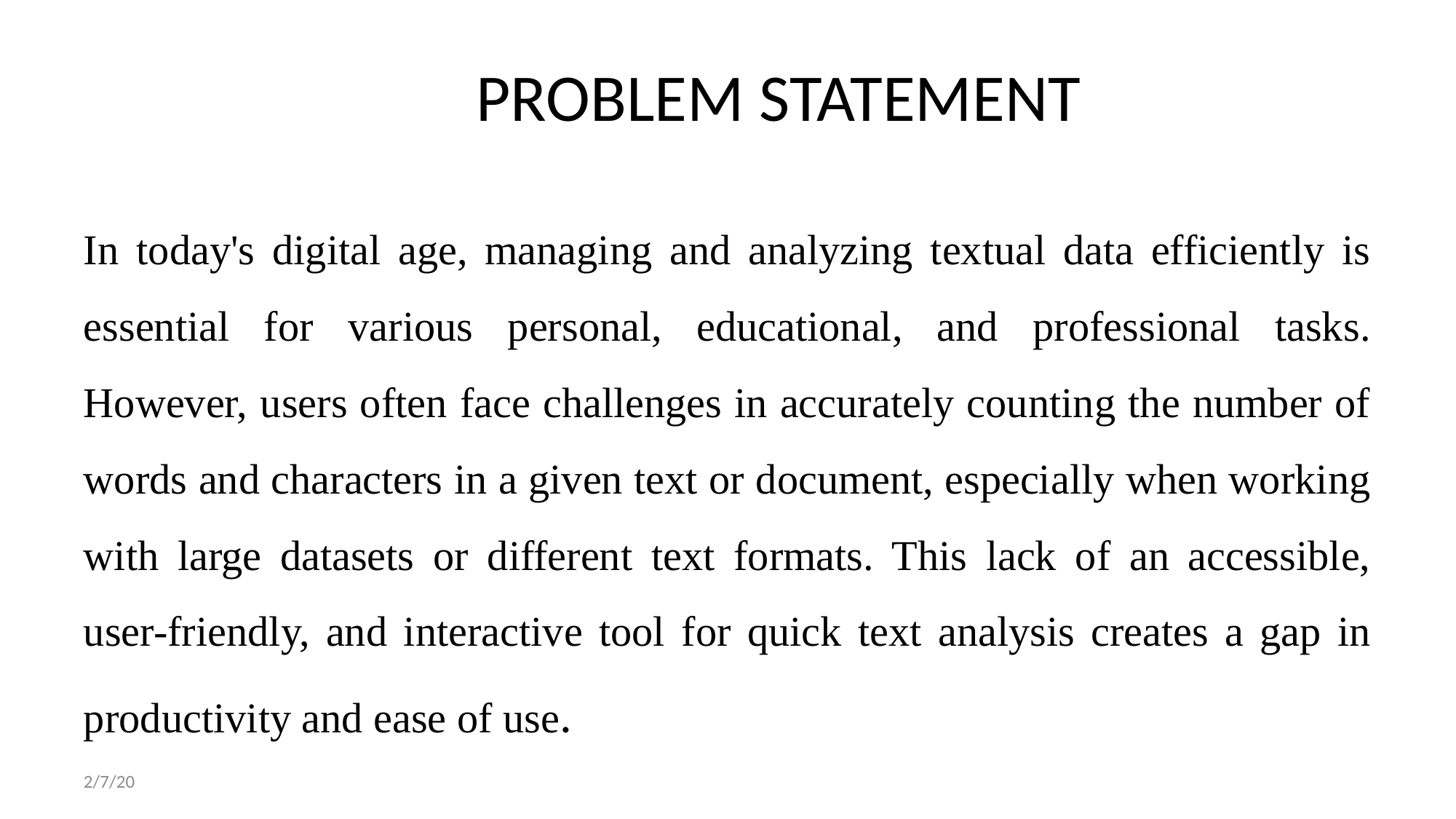

# PROBLEM STATEMENT
In today's digital age, managing and analyzing textual data efficiently is essential for various personal, educational, and professional tasks. However, users often face challenges in accurately counting the number of words and characters in a given text or document, especially when working with large datasets or different text formats. This lack of an accessible, user-friendly, and interactive tool for quick text analysis creates a gap in productivity and ease of use.
2/7/20